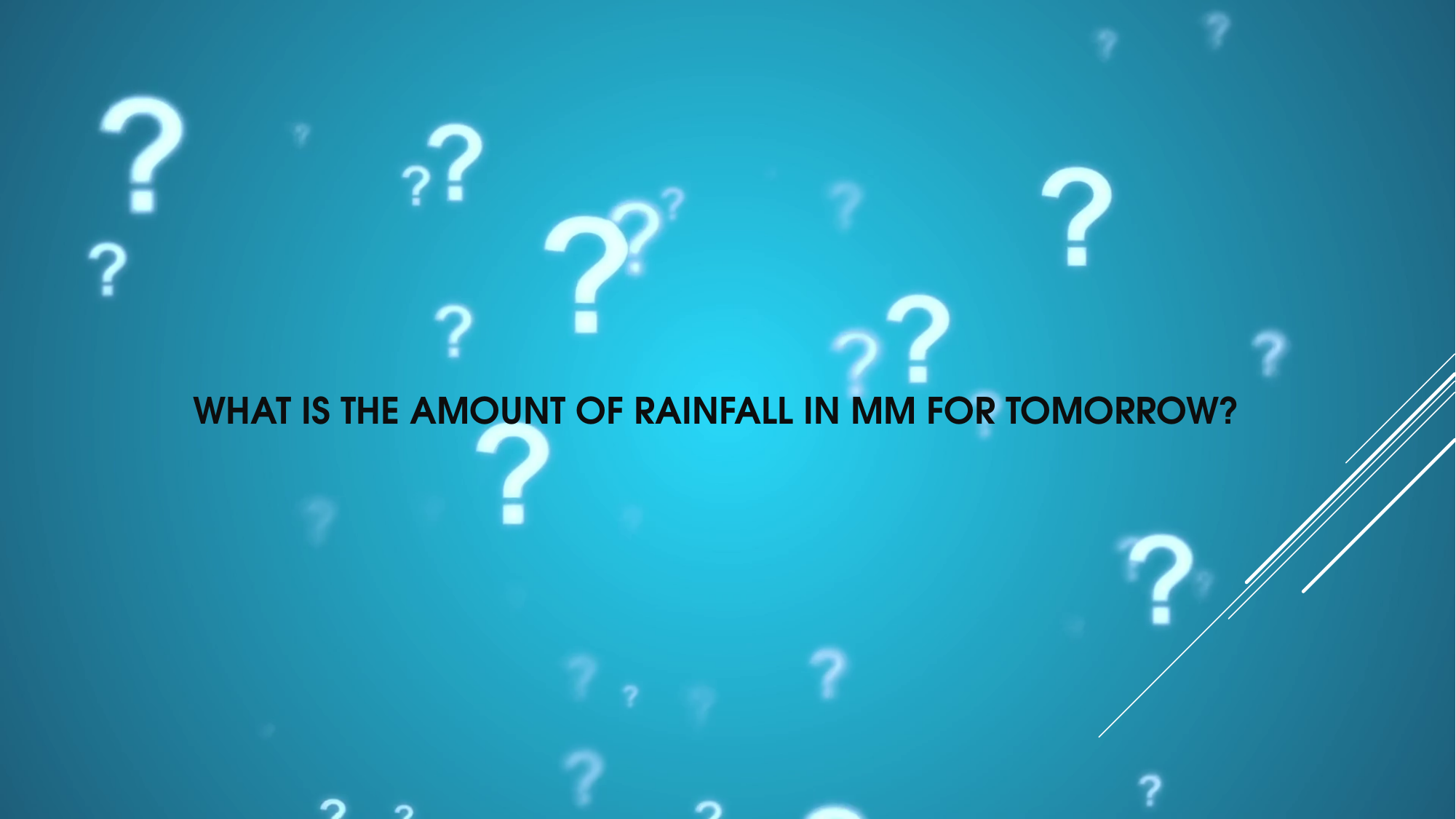

# what is the amount of rainfall in mm for tomorrow?
Due to the incident, Can we predict the amount of rainfall for the next day

IN OTHER WORDS,